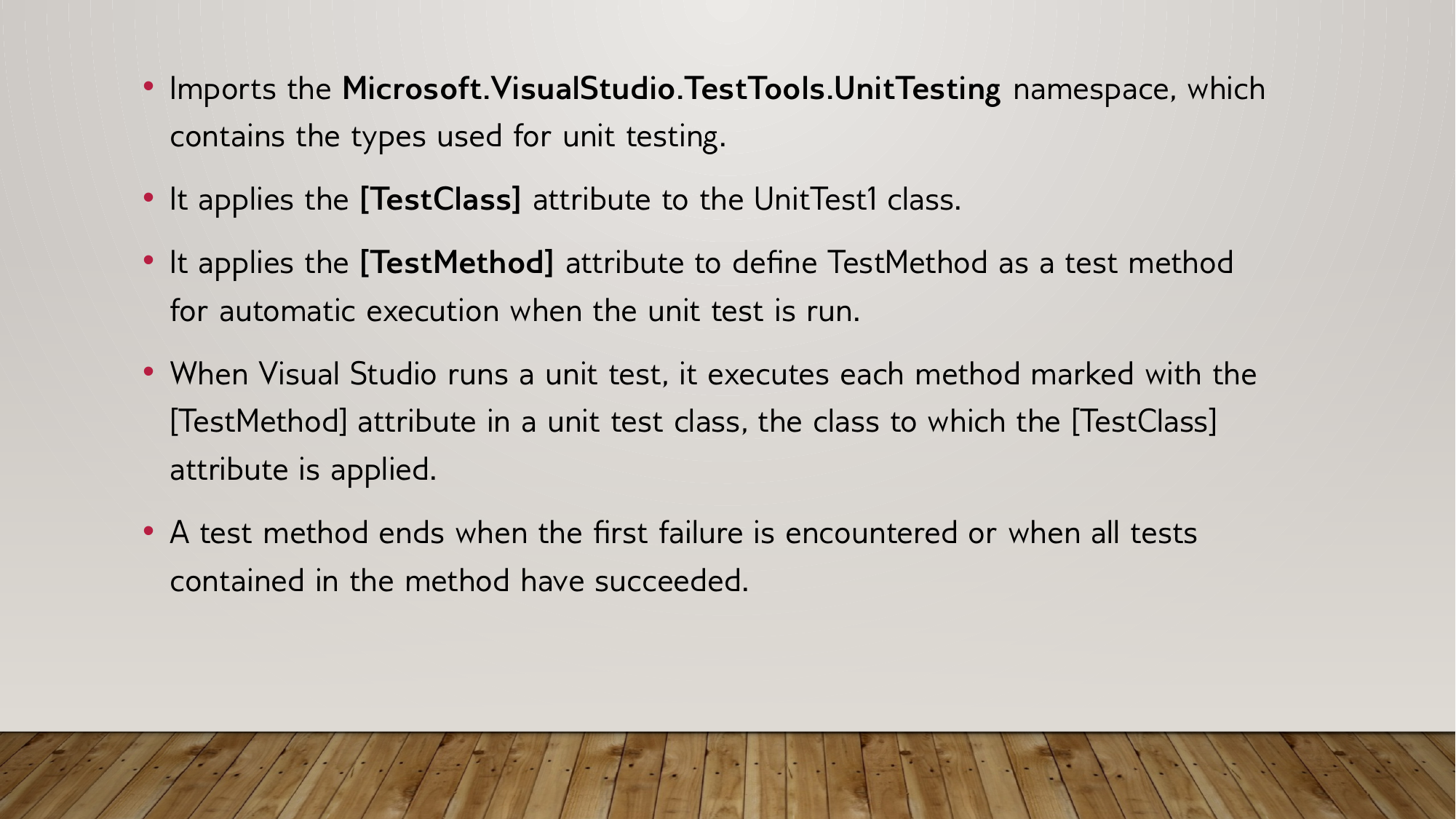

Imports the Microsoft.VisualStudio.TestTools.UnitTesting namespace, which contains the types used for unit testing.
It applies the [TestClass] attribute to the UnitTest1 class.
It applies the [TestMethod] attribute to define TestMethod as a test method for automatic execution when the unit test is run.
When Visual Studio runs a unit test, it executes each method marked with the [TestMethod] attribute in a unit test class, the class to which the [TestClass] attribute is applied.
A test method ends when the first failure is encountered or when all tests contained in the method have succeeded.